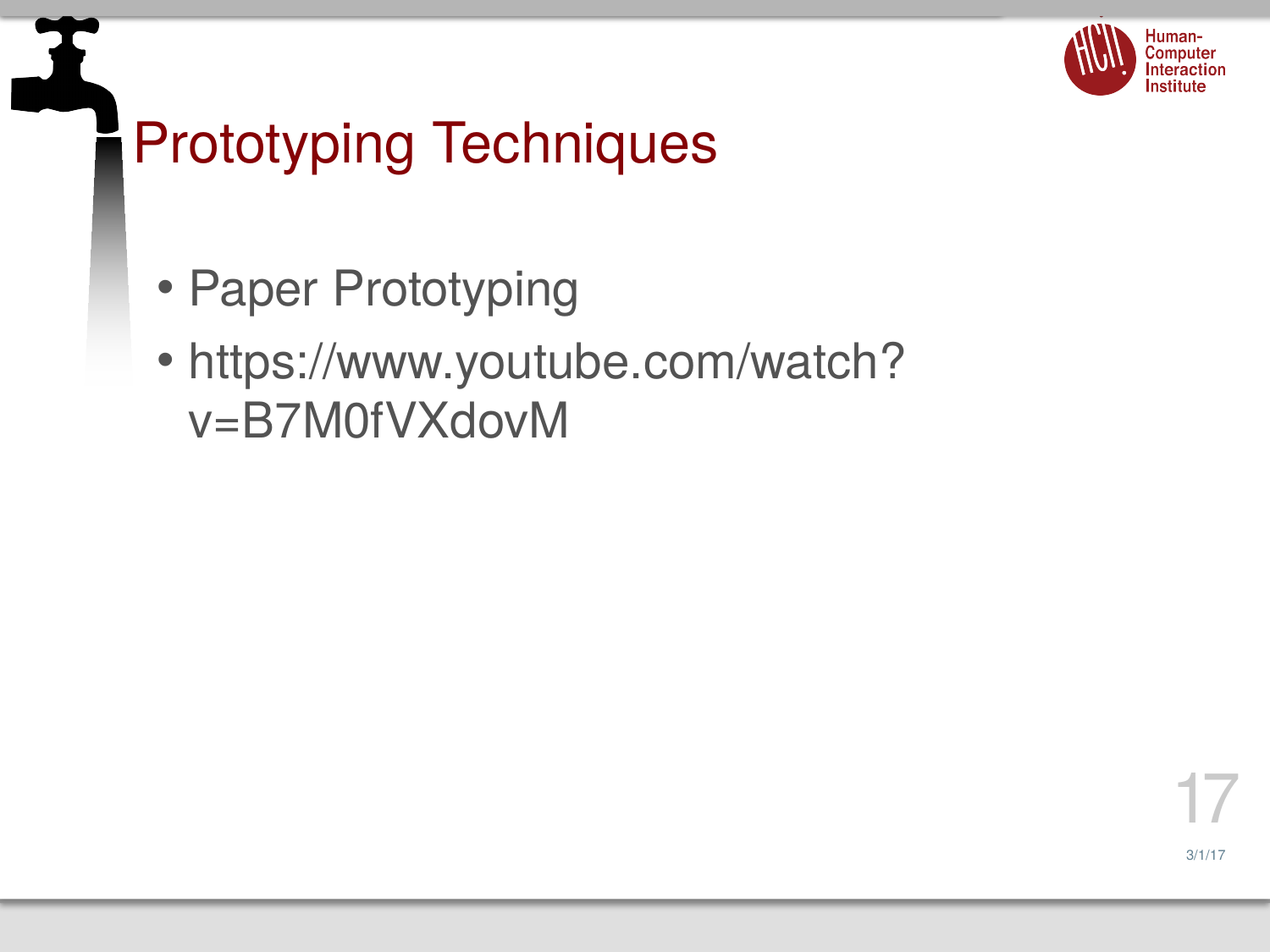

# Prototyping Techniques
Paper Prototyping
https://www.youtube.com/watch?v=B7M0fVXdovM
17
3/1/17